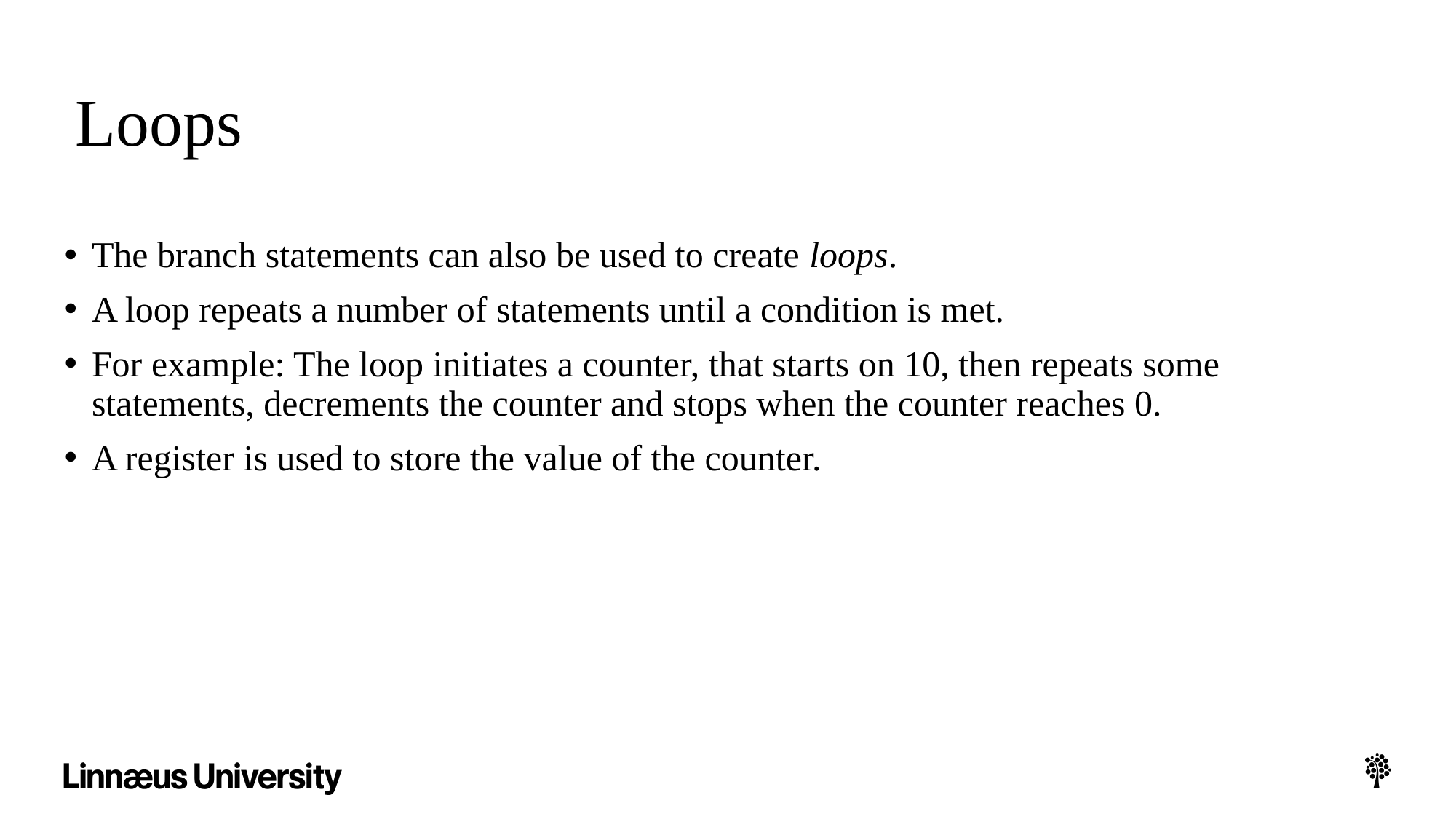

# Loops
The branch statements can also be used to create loops.
A loop repeats a number of statements until a condition is met.
For example: The loop initiates a counter, that starts on 10, then repeats some statements, decrements the counter and stops when the counter reaches 0.
A register is used to store the value of the counter.